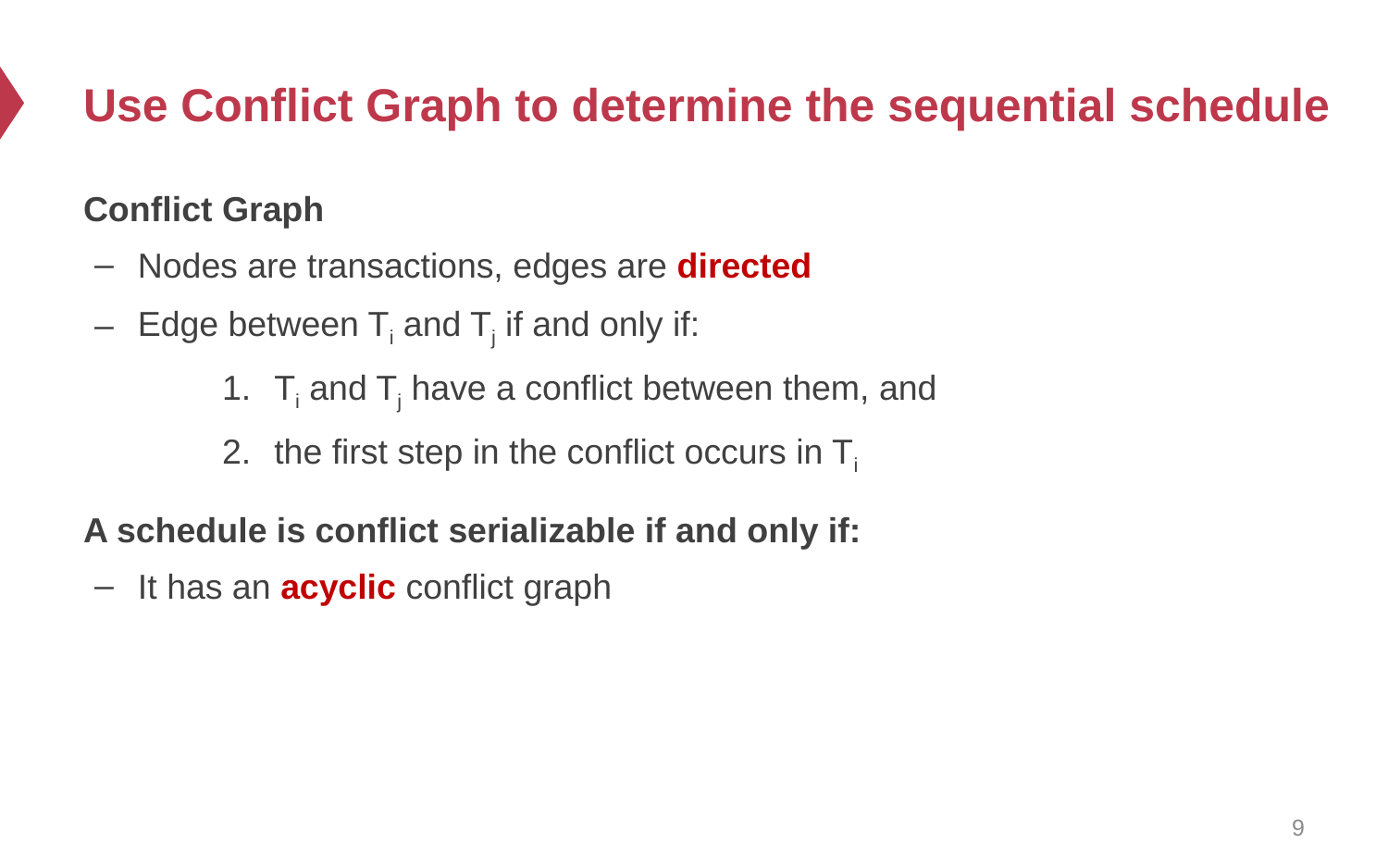

# Use Conflict Graph to determine the sequential schedule
Conflict Graph
Nodes are transactions, edges are directed
Edge between Ti and Tj if and only if:
Ti and Tj have a conflict between them, and
the first step in the conflict occurs in Ti
A schedule is conflict serializable if and only if:
It has an acyclic conflict graph

9